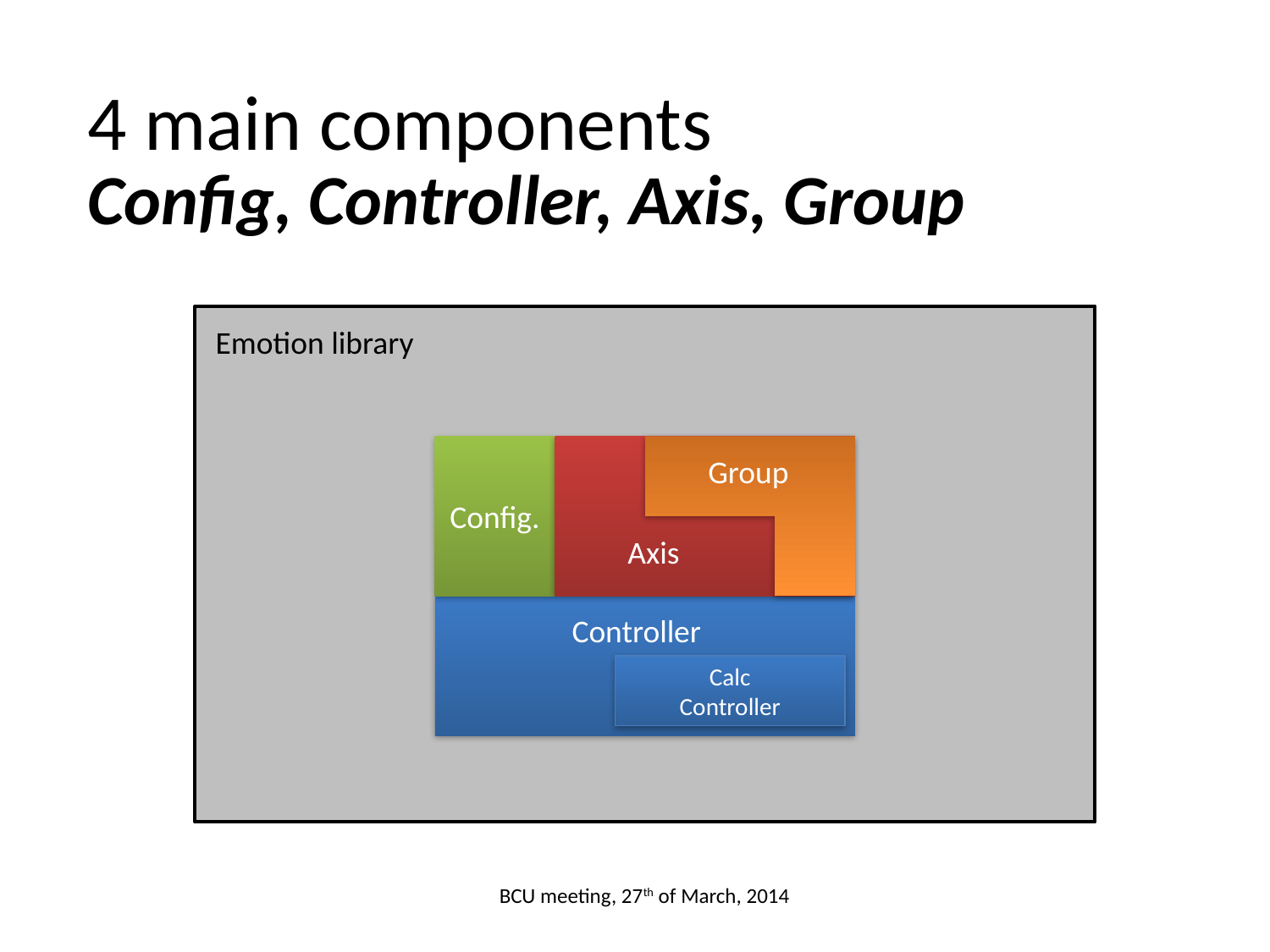

4 main components
Config, Controller, Axis, Group
Axis
Emotion library
Config.

Group
Axis

Controller
Calc
Controller
BCU meeting, 27th of March, 2014